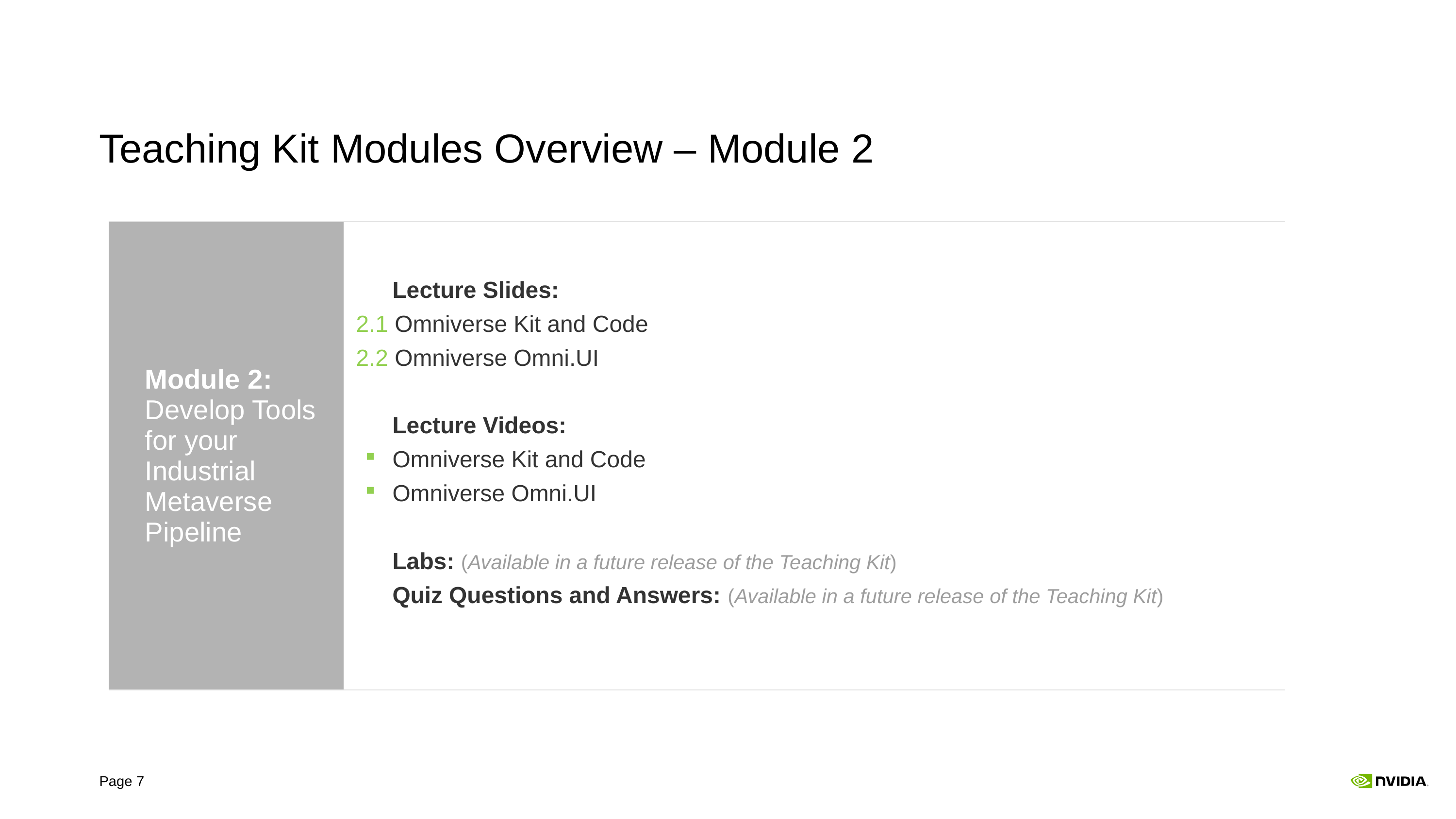

# Teaching Kit Modules Overview – Module 2
| Module 2: Develop Tools for your Industrial Metaverse Pipeline | Lecture Slides: 2.1 Omniverse Kit and Code 2.2 Omniverse Omni.UI Lecture Videos: Omniverse Kit and Code Omniverse Omni.UI Labs: (Available in a future release of the Teaching Kit) Quiz Questions and Answers: (Available in a future release of the Teaching Kit) |
| --- | --- |